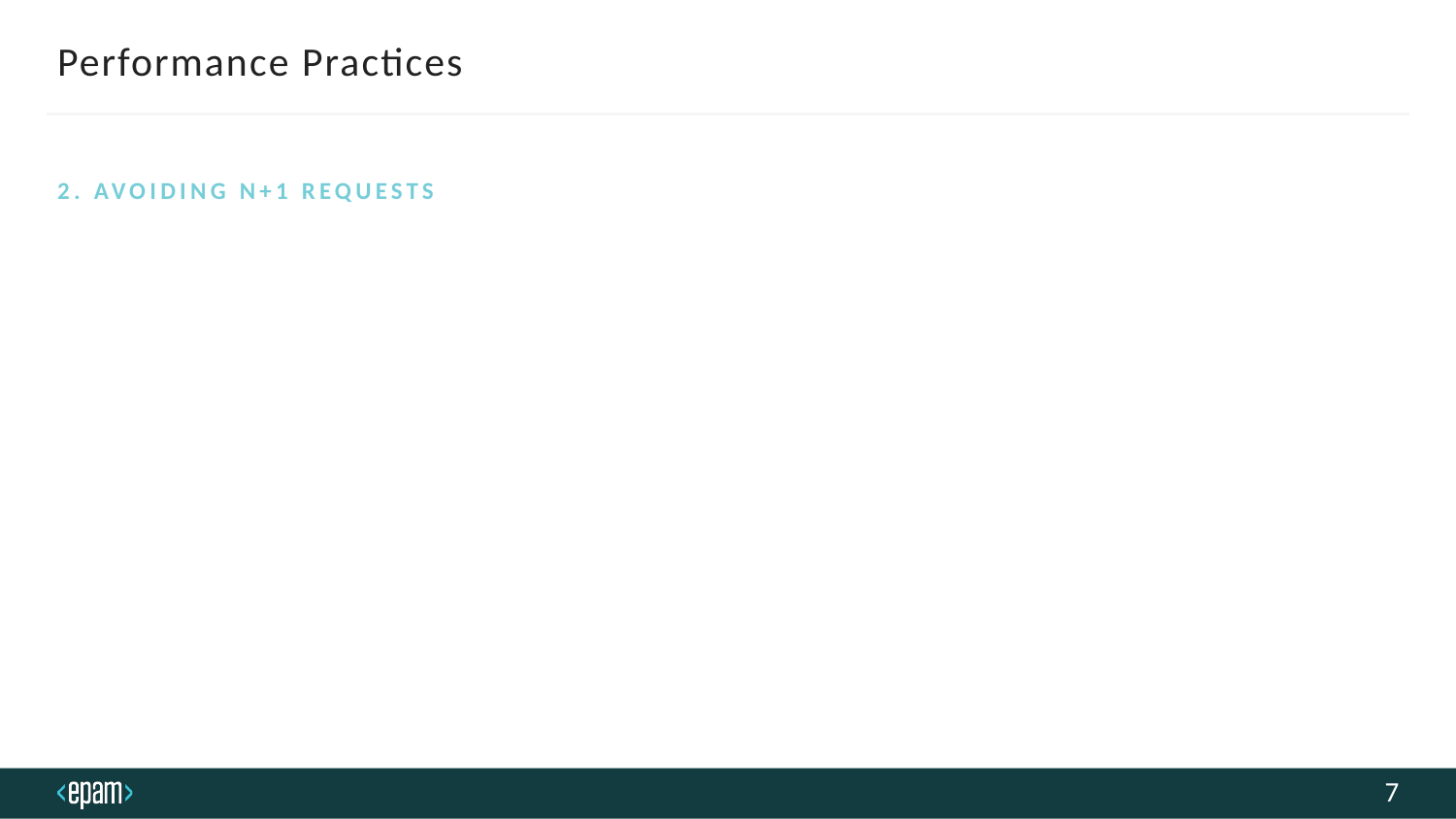

# Performance Practices
2. Avoiding N+1 requests

7